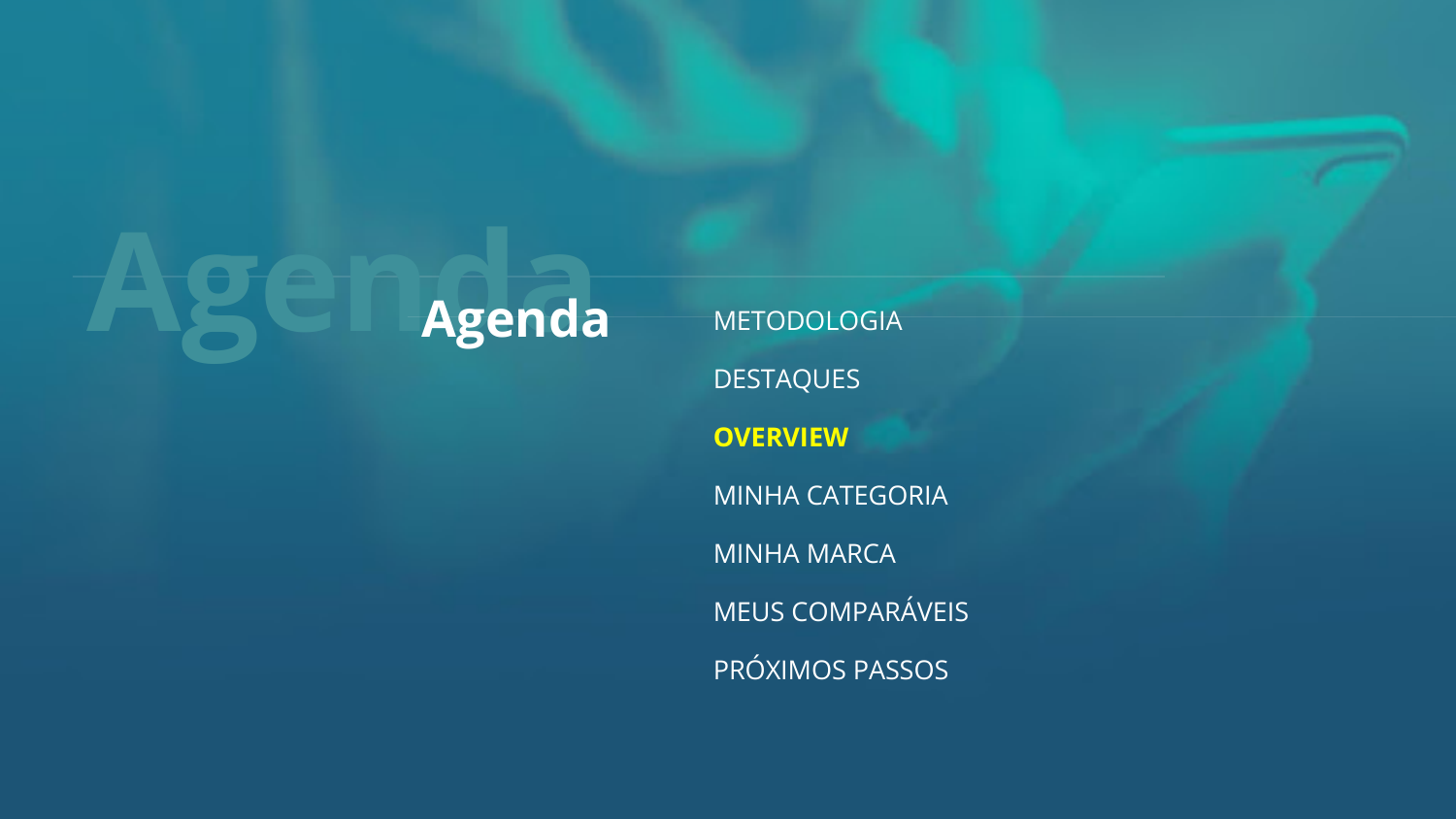

Agenda
Agenda
METODOLOGIA
DESTAQUES
OVERVIEW
MINHA CATEGORIA
MINHA MARCA
MEUS COMPARÁVEIS
PRÓXIMOS PASSOS